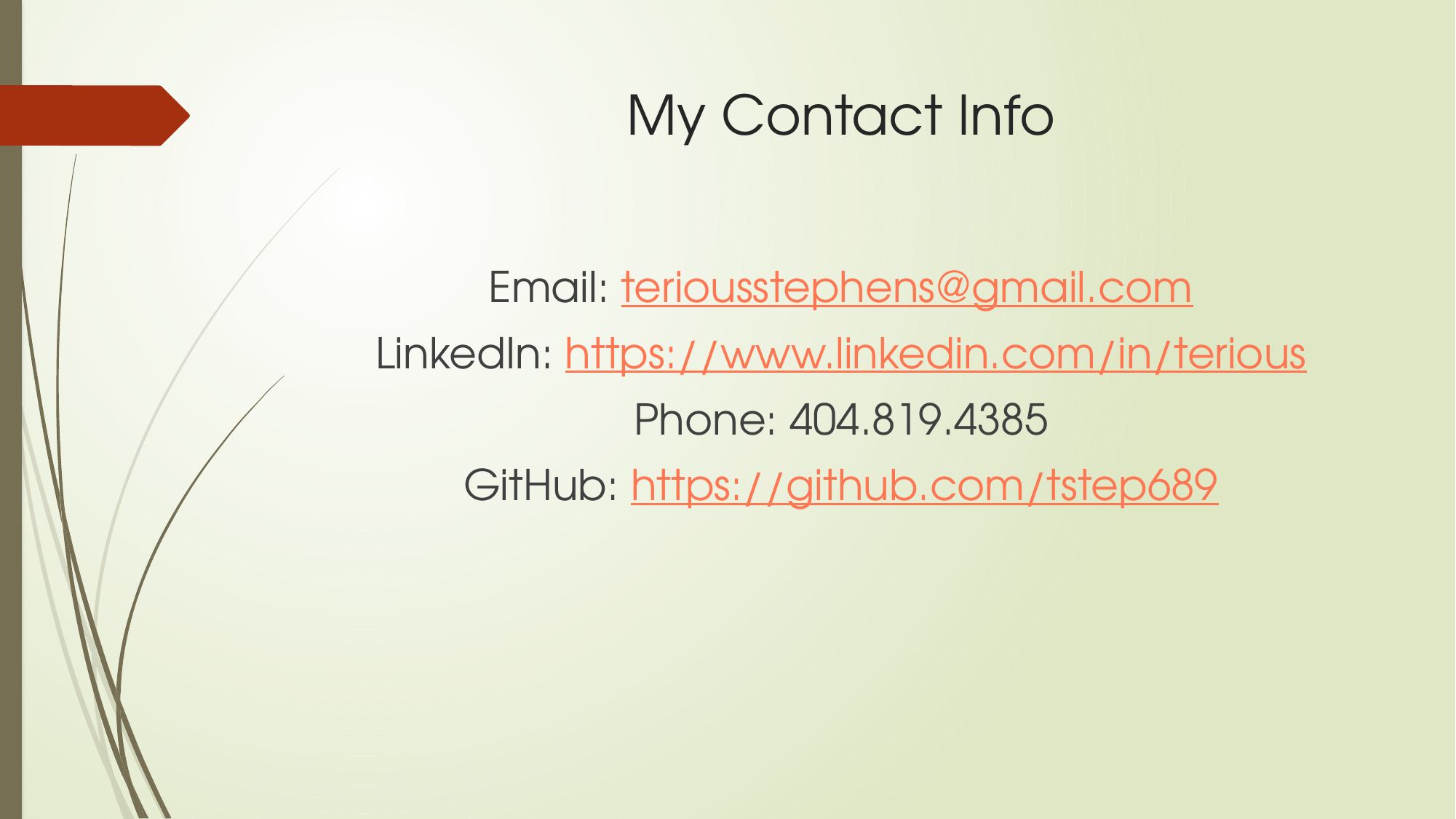

# My Contact Info
Email: teriousstephens@gmail.com
LinkedIn: https://www.linkedin.com/in/terious
Phone: 404.819.4385
GitHub: https://github.com/tstep689